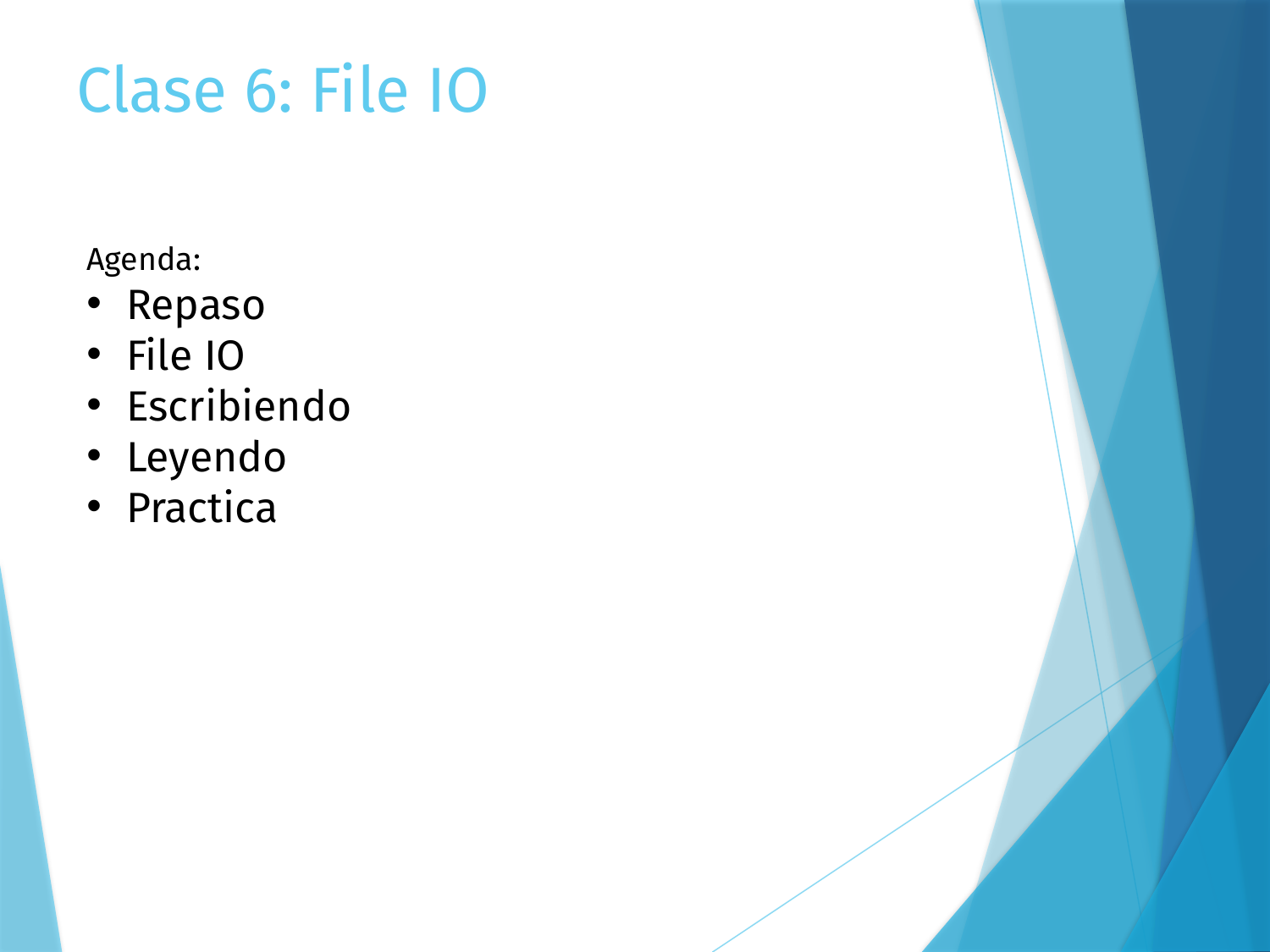

# Clase 6: File IO
Agenda:
Repaso
File IO
Escribiendo
Leyendo
Practica